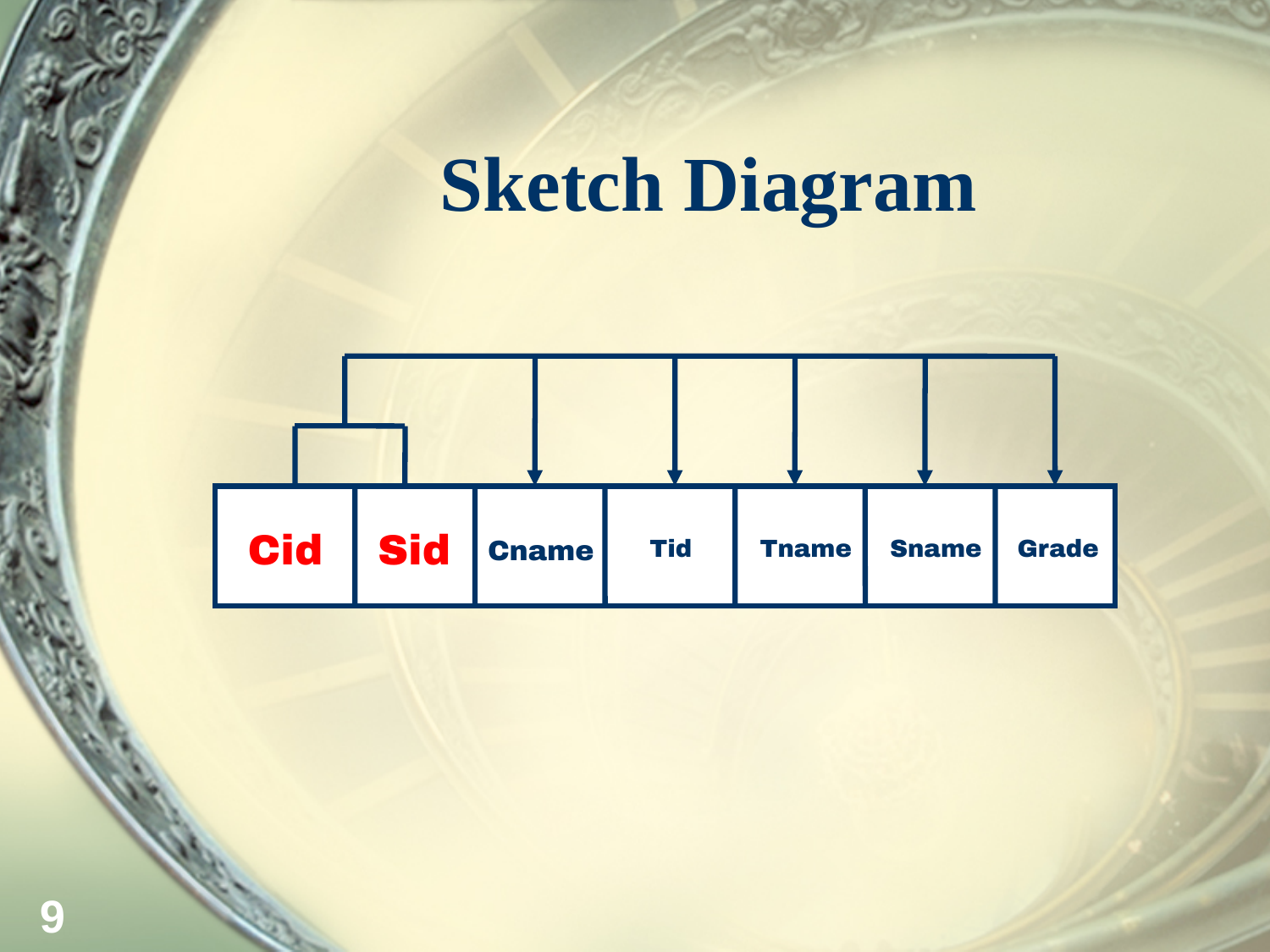

# Sketch Diagram

Cid
Sid
Cname
Tid
Tname
Sname
Grade
9